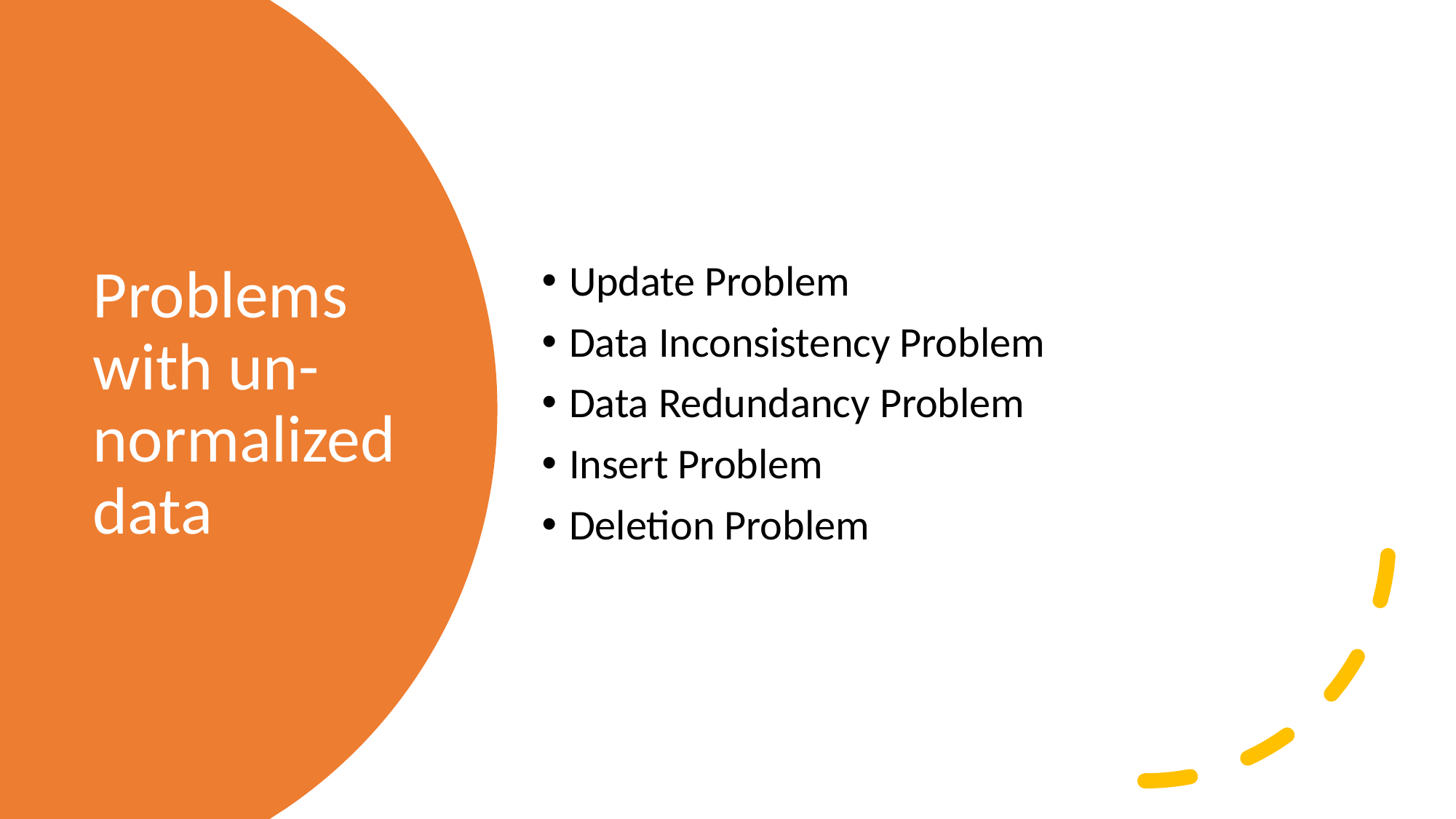

Update Problem
Data Inconsistency Problem
Data Redundancy Problem
Insert Problem
Deletion Problem
# Problems with un-normalized data